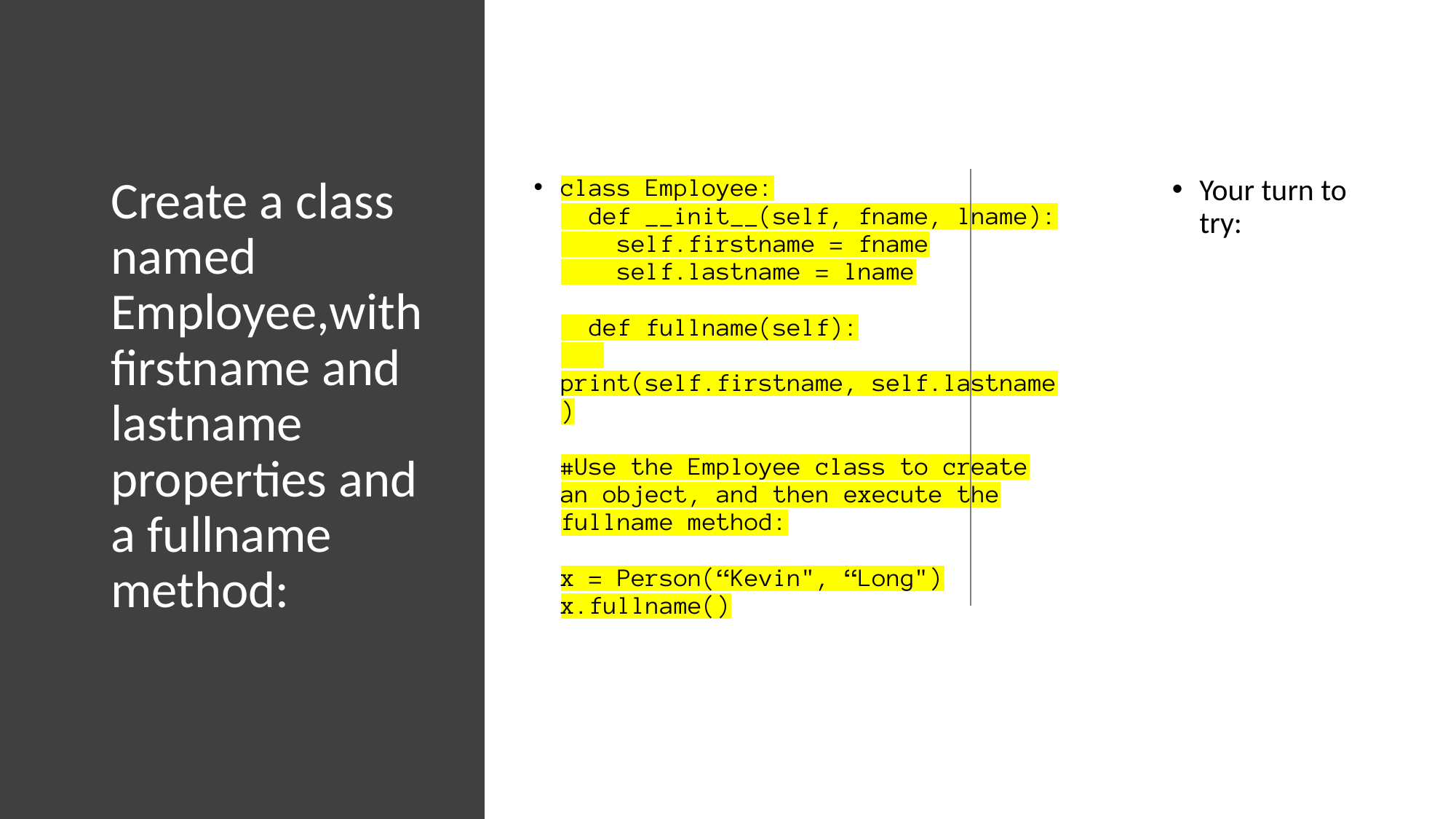

# Create a class named Employee,with firstname and lastname properties and a fullname method:
class Employee:
  def __init__(self, fname, lname):
    self.firstname = fname
    self.lastname = lname
  def fullname(self):
    print(self.firstname, self.lastname)
#Use the Employee class to create an object, and then execute the fullname method:
x = Person(“Kevin", “Long")
x.fullname()
Your turn to try: